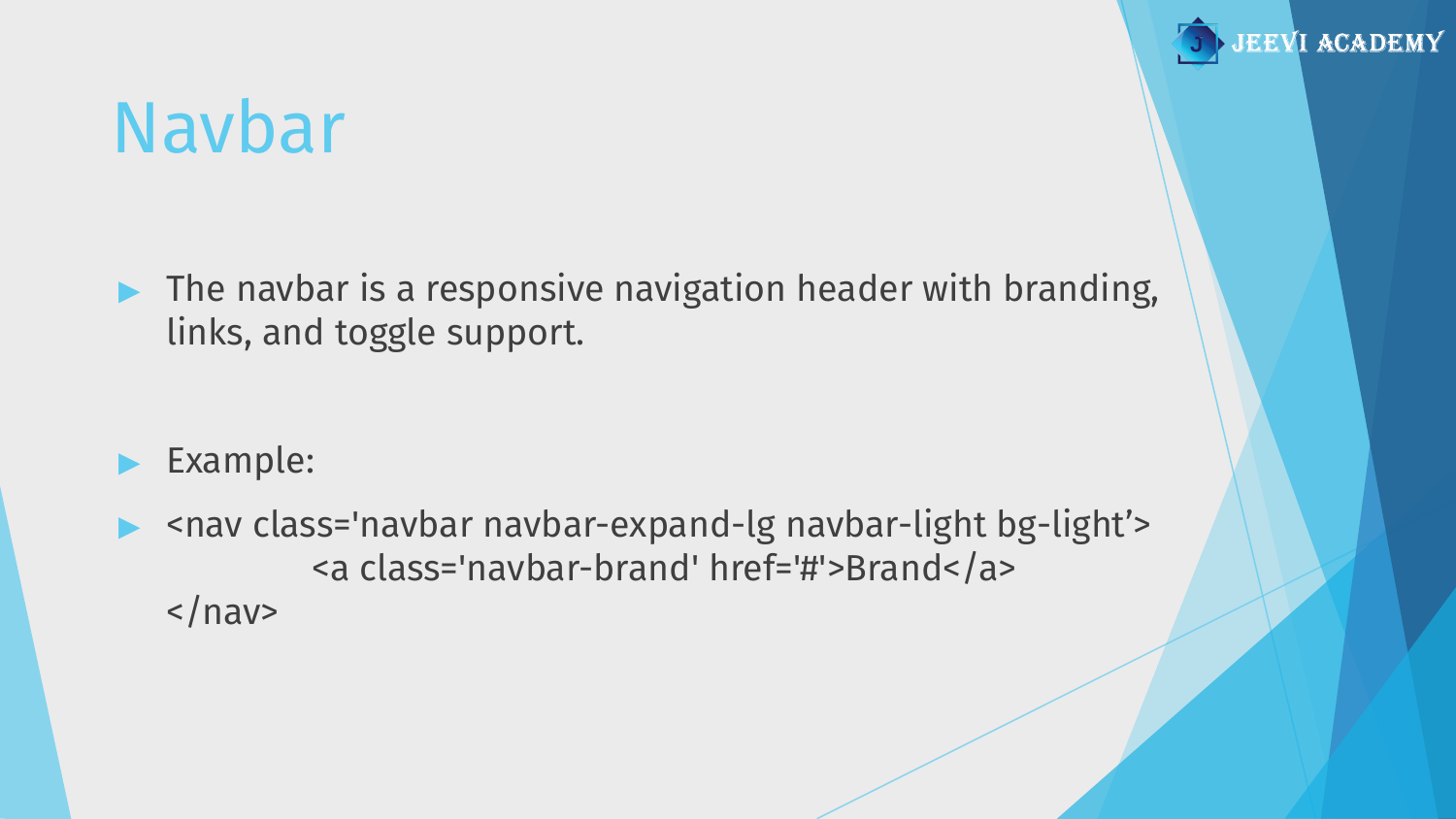

# Navbar
The navbar is a responsive navigation header with branding, links, and toggle support.

Example:
<nav class='navbar navbar-expand-lg navbar-light bg-light’>
	<a class='navbar-brand' href='#'>Brand</a>
</nav>